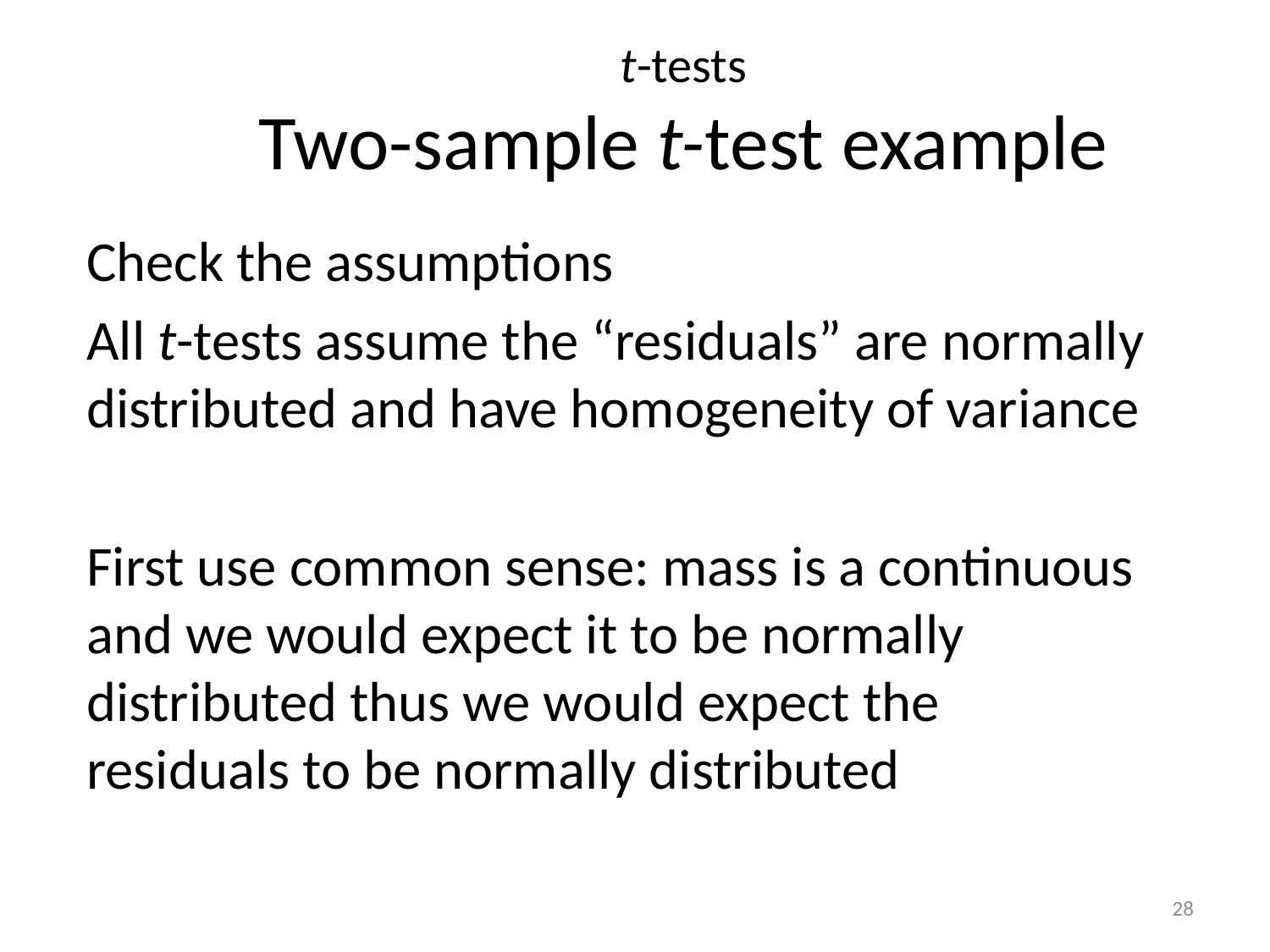

# t-tests Two-sample t-test example
Check the assumptions
All t-tests assume the “residuals” are normally distributed and have homogeneity of variance

First use common sense: mass is a continuous and we would expect it to be normally distributed thus we would expect the residuals to be normally distributed
28